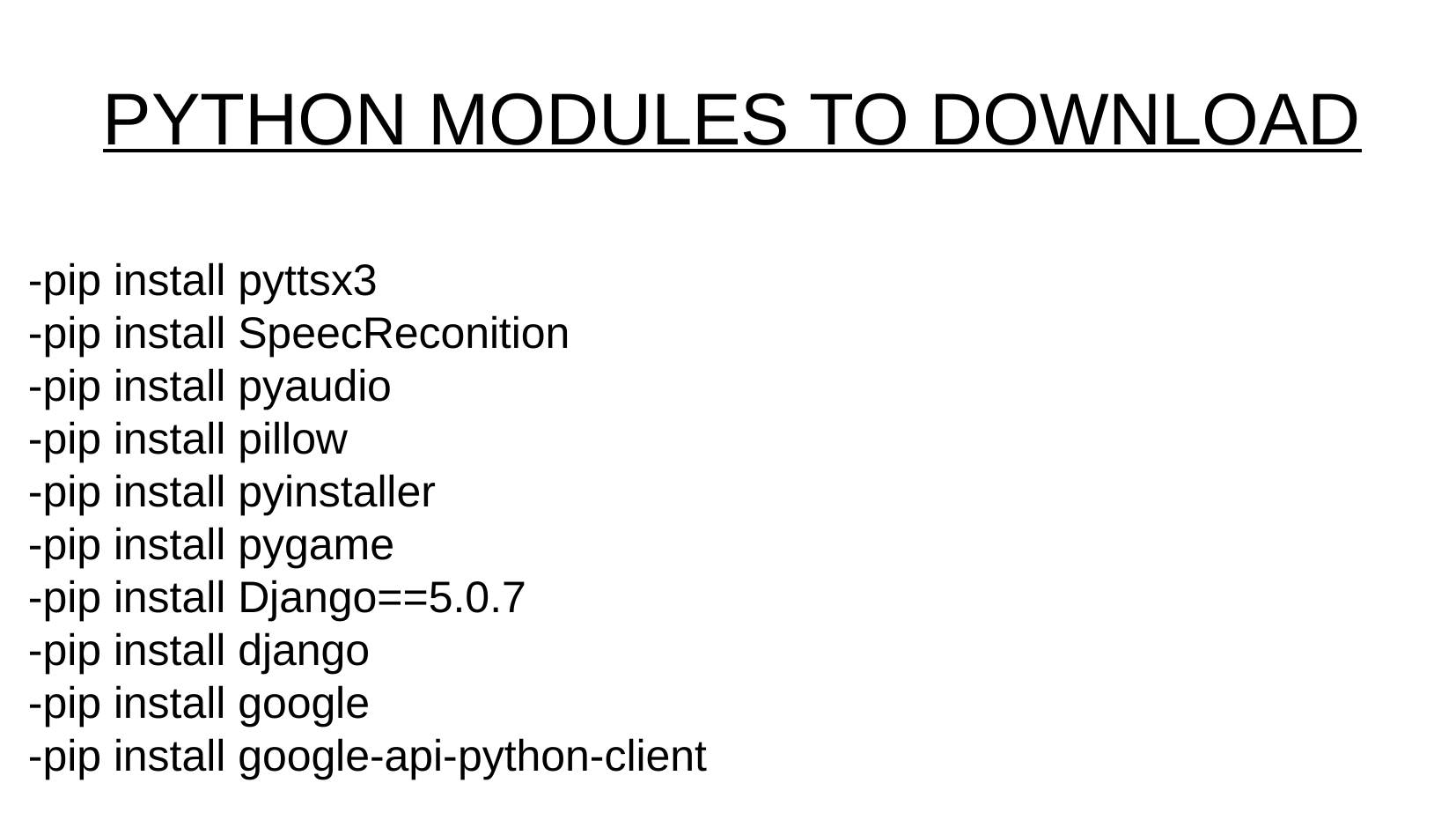

PYTHON MODULES TO DOWNLOAD
-pip install pyttsx3
-pip install SpeecReconition
-pip install pyaudio
-pip install pillow
-pip install pyinstaller
-pip install pygame
-pip install Django==5.0.7
-pip install django
-pip install google
-pip install google-api-python-client